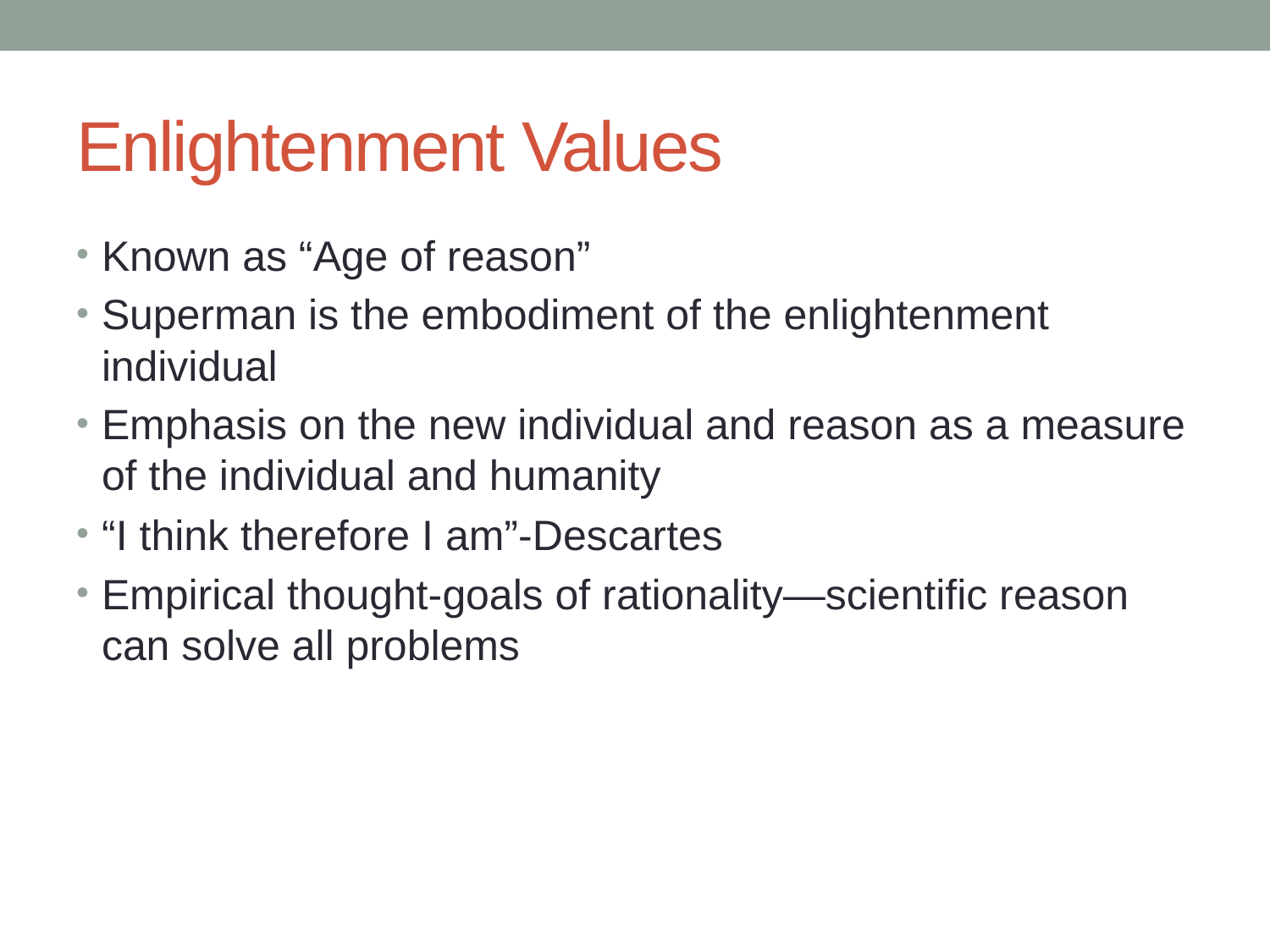

# Enlightenment Values
Known as “Age of reason”
Superman is the embodiment of the enlightenment individual
Emphasis on the new individual and reason as a measure of the individual and humanity
“I think therefore I am”-Descartes
Empirical thought-goals of rationality—scientific reason can solve all problems